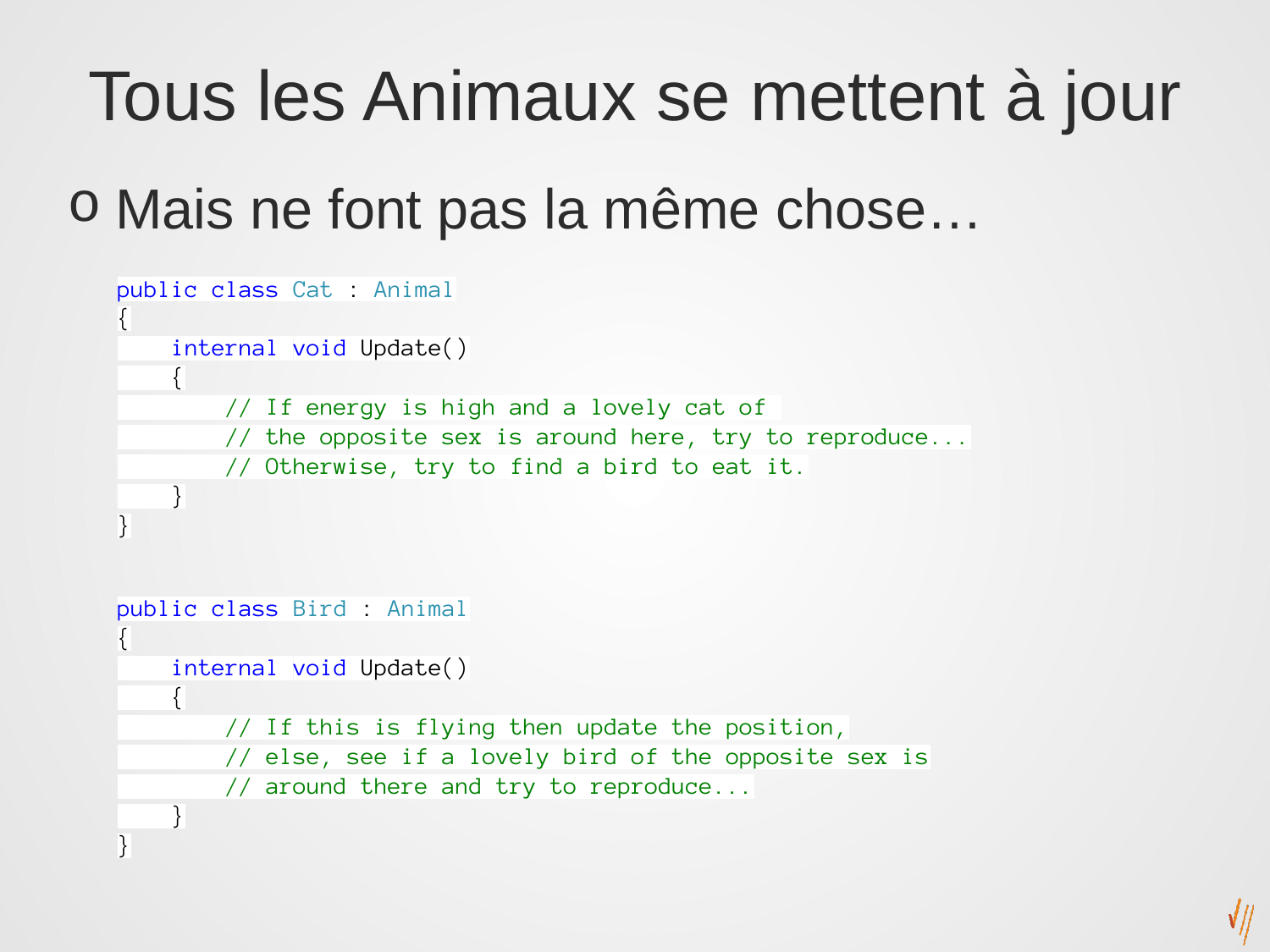

# Tous les Animaux se mettent à jour
Mais ne font pas la même chose…
public class Cat : Animal
{
    internal void Update()
    {
        // If energy is high and a lovely cat of
        // the opposite sex is around here, try to reproduce...
        // Otherwise, try to find a bird to eat it.
    }
}
public class Bird : Animal
{
    internal void Update()
    {
        // If this is flying then update the position,
        // else, see if a lovely bird of the opposite sex is
        // around there and try to reproduce...
    }
}